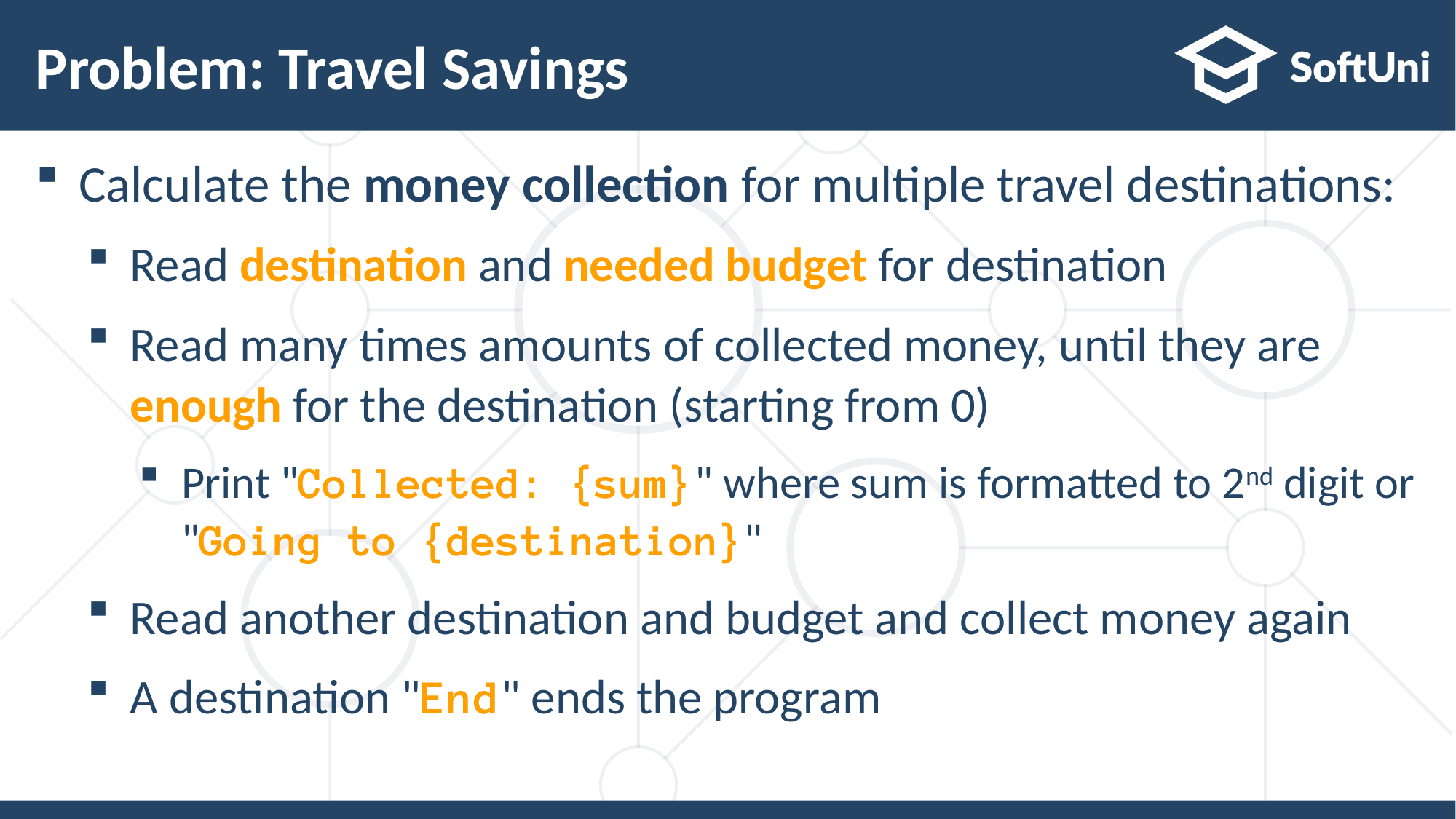

# Problem: Travel Savings
Calculate the money collection for multiple travel destinations:
Read destination and needed budget for destination
Read many times amounts of collected money, until they are enough for the destination (starting from 0)
Print "Collected: {sum}" where sum is formatted to 2nd digit or "Going to {destination}"
Read another destination and budget and collect money again
A destination "End" ends the program